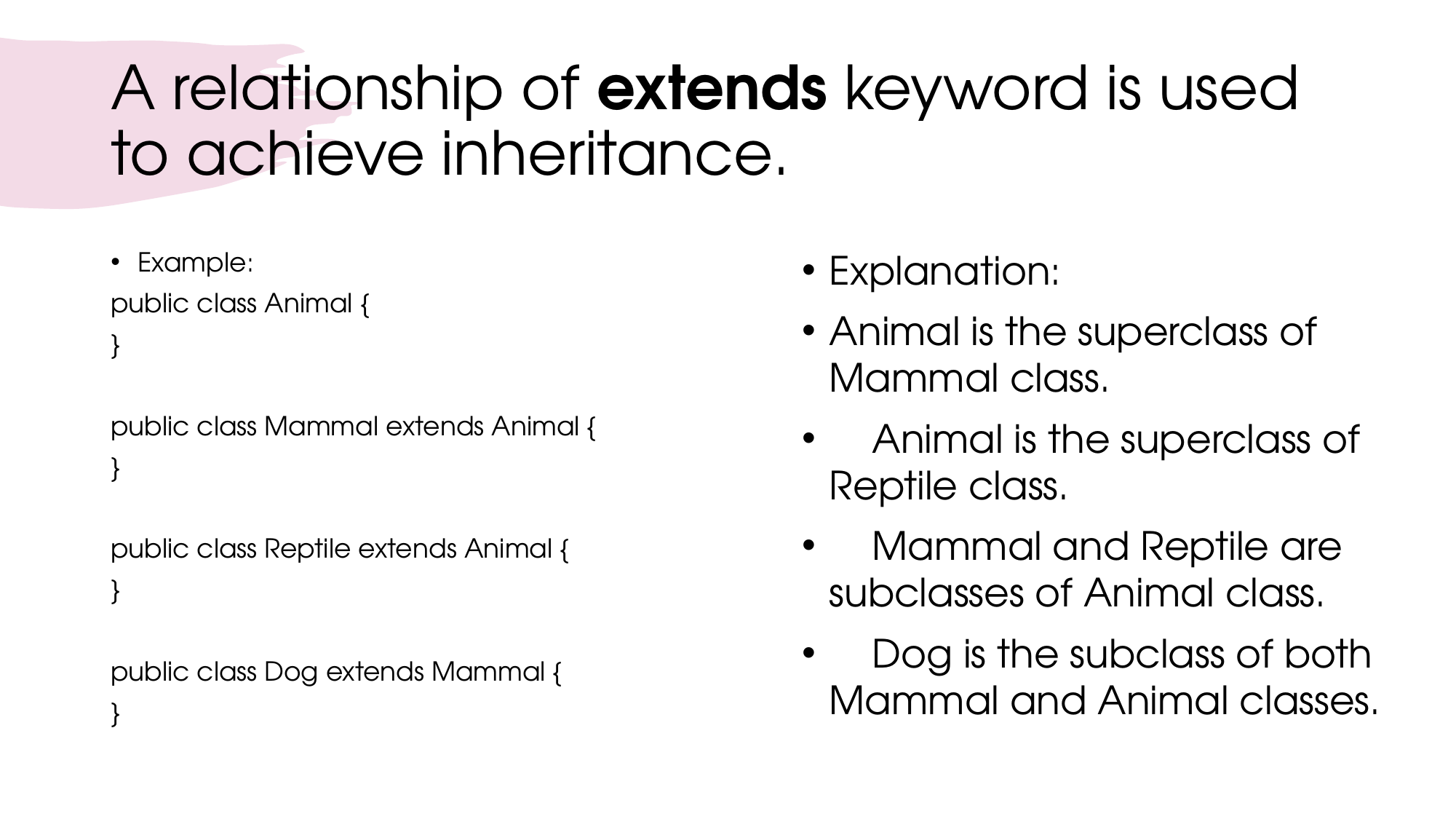

# A relationship of extends keyword is used to achieve inheritance.
Example:
public class Animal {
}

public class Mammal extends Animal {
}

public class Reptile extends Animal {
}

public class Dog extends Mammal {
}
Explanation:
Animal is the superclass of Mammal class.
    Animal is the superclass of Reptile class.
    Mammal and Reptile are subclasses of Animal class.
    Dog is the subclass of both Mammal and Animal classes.